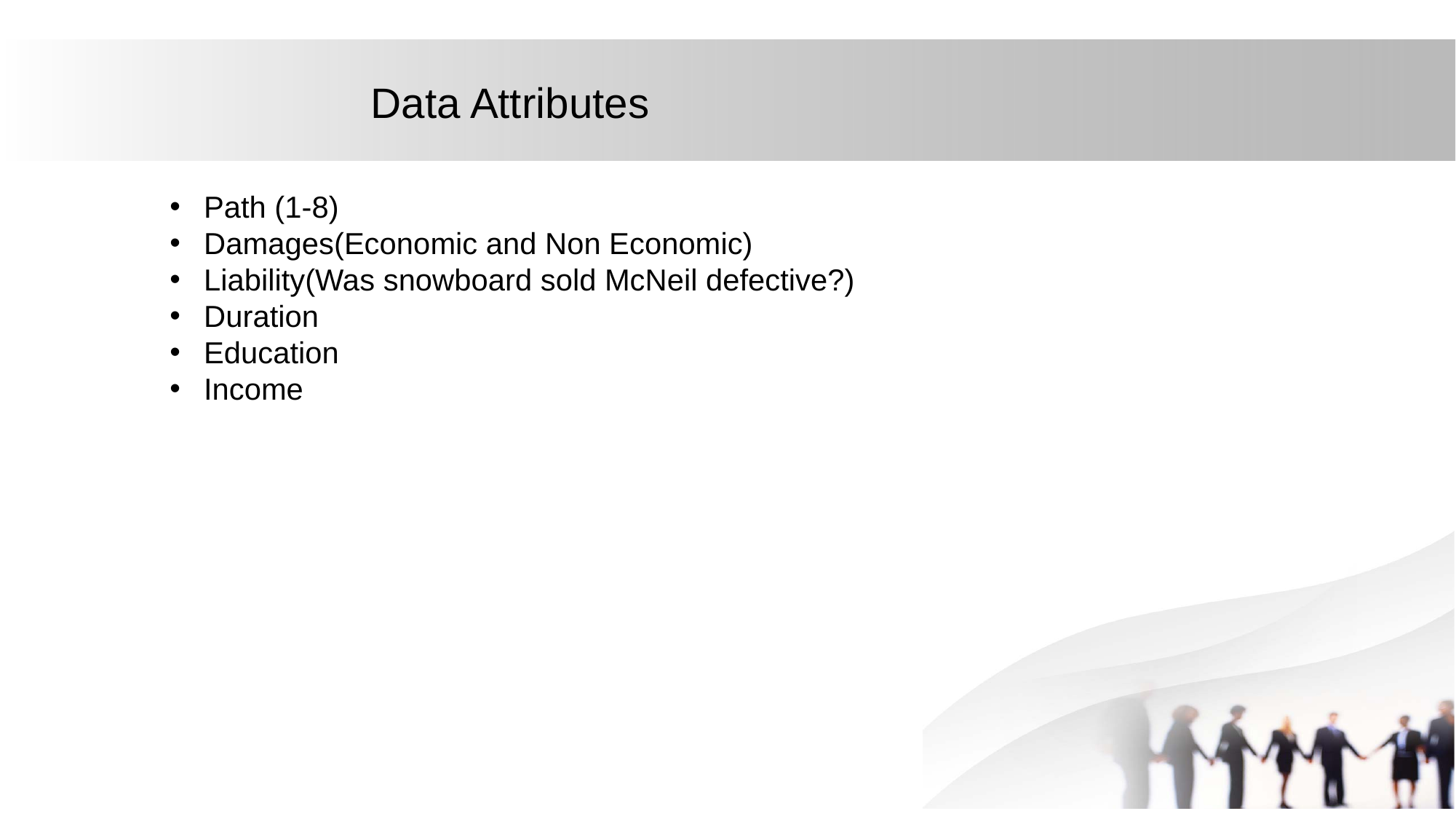

Data Attributes
Path (1-8)
Damages(Economic and Non Economic)
Liability(Was snowboard sold McNeil defective?)
Duration
Education
Income